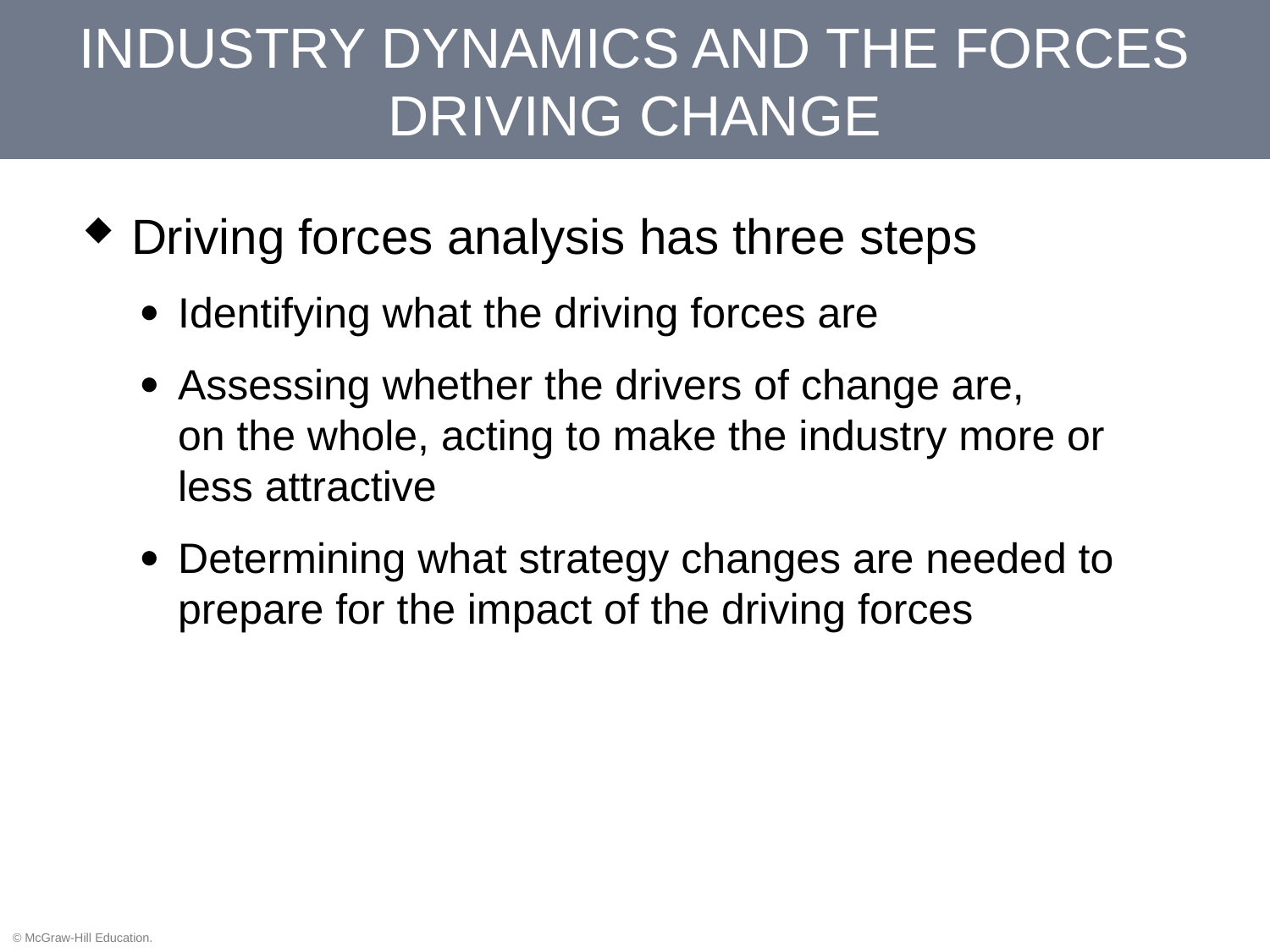

# INDUSTRY DYNAMICS AND THE FORCES DRIVING CHANGE
Driving forces analysis has three steps
Identifying what the driving forces are
Assessing whether the drivers of change are,
on the whole, acting to make the industry more or less attractive
Determining what strategy changes are needed to prepare for the impact of the driving forces